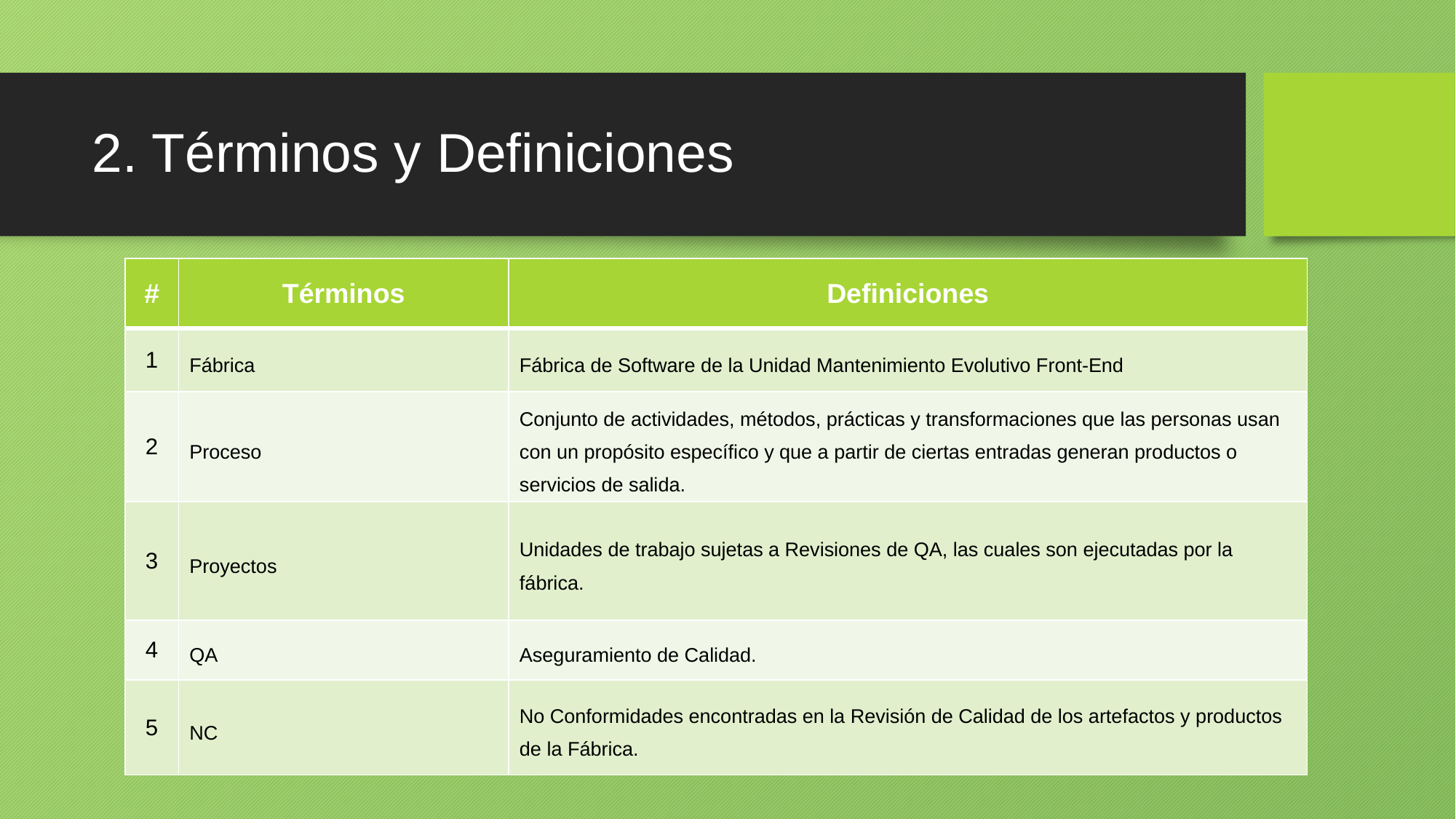

# 2. Términos y Definiciones
| # | Términos | Definiciones |
| --- | --- | --- |
| 1 | Fábrica | Fábrica de Software de la Unidad Mantenimiento Evolutivo Front-End |
| 2 | Proceso | Conjunto de actividades, métodos, prácticas y transformaciones que las personas usan con un propósito específico y que a partir de ciertas entradas generan productos o servicios de salida. |
| 3 | Proyectos | Unidades de trabajo sujetas a Revisiones de QA, las cuales son ejecutadas por la fábrica. |
| 4 | QA | Aseguramiento de Calidad. |
| 5 | NC | No Conformidades encontradas en la Revisión de Calidad de los artefactos y productos de la Fábrica. |